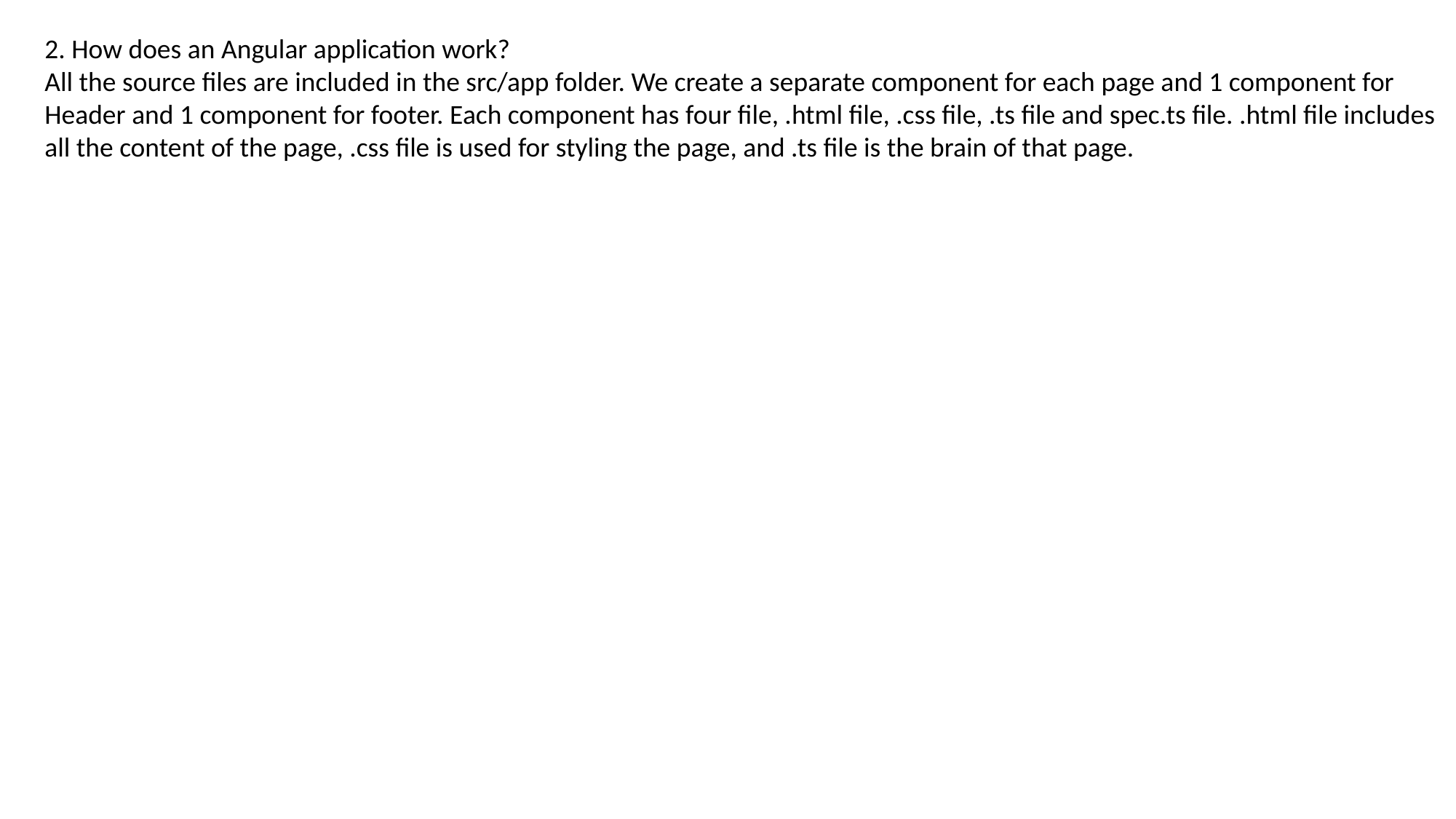

2. How does an Angular application work?
All the source files are included in the src/app folder. We create a separate component for each page and 1 component for
Header and 1 component for footer. Each component has four file, .html file, .css file, .ts file and spec.ts file. .html file includes
all the content of the page, .css file is used for styling the page, and .ts file is the brain of that page.